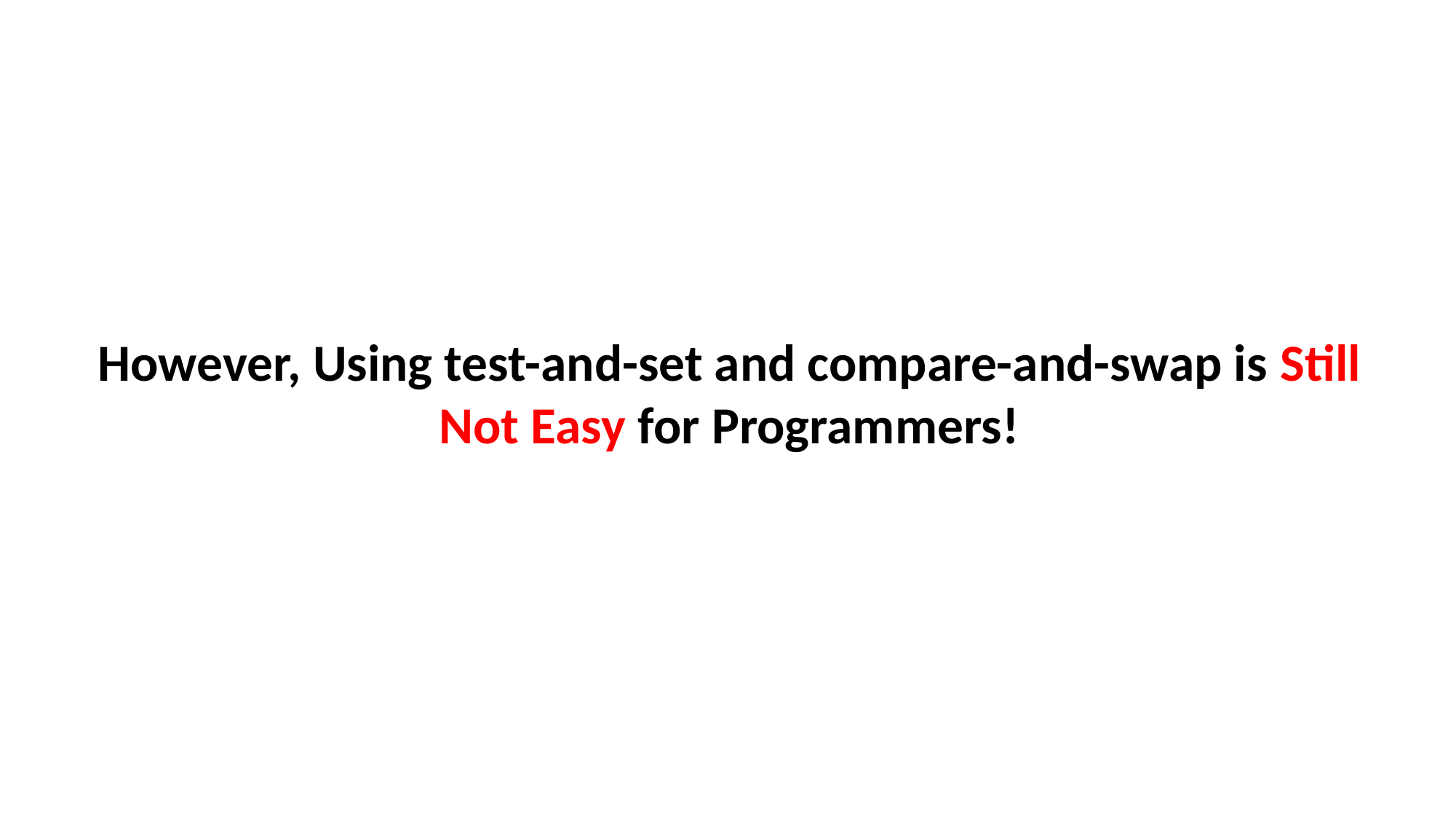

# However, Using test-and-set and compare-and-swap is Still Not Easy for Programmers!